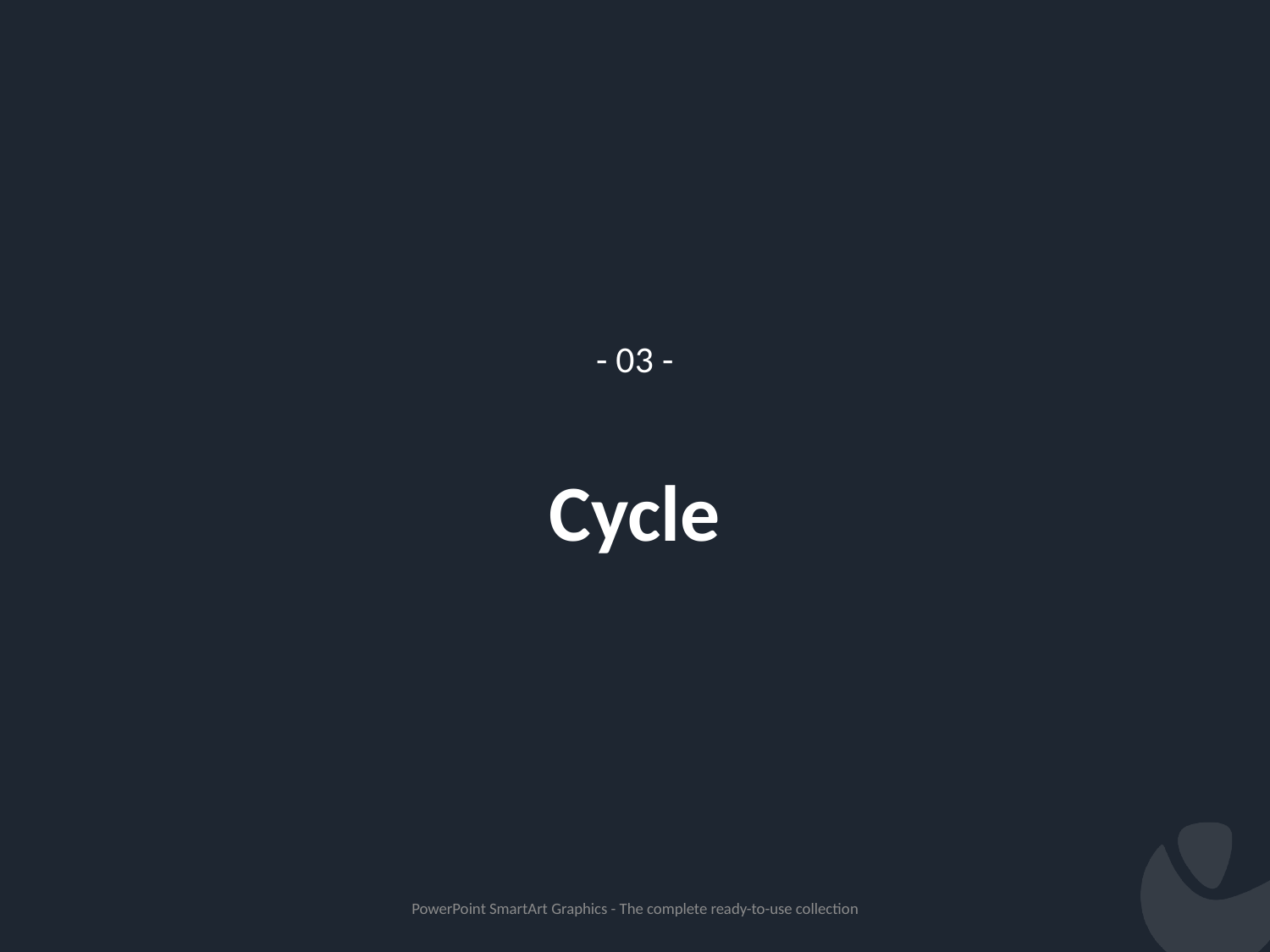

- 03 -
# Cycle
PowerPoint SmartArt Graphics - The complete ready-to-use collection